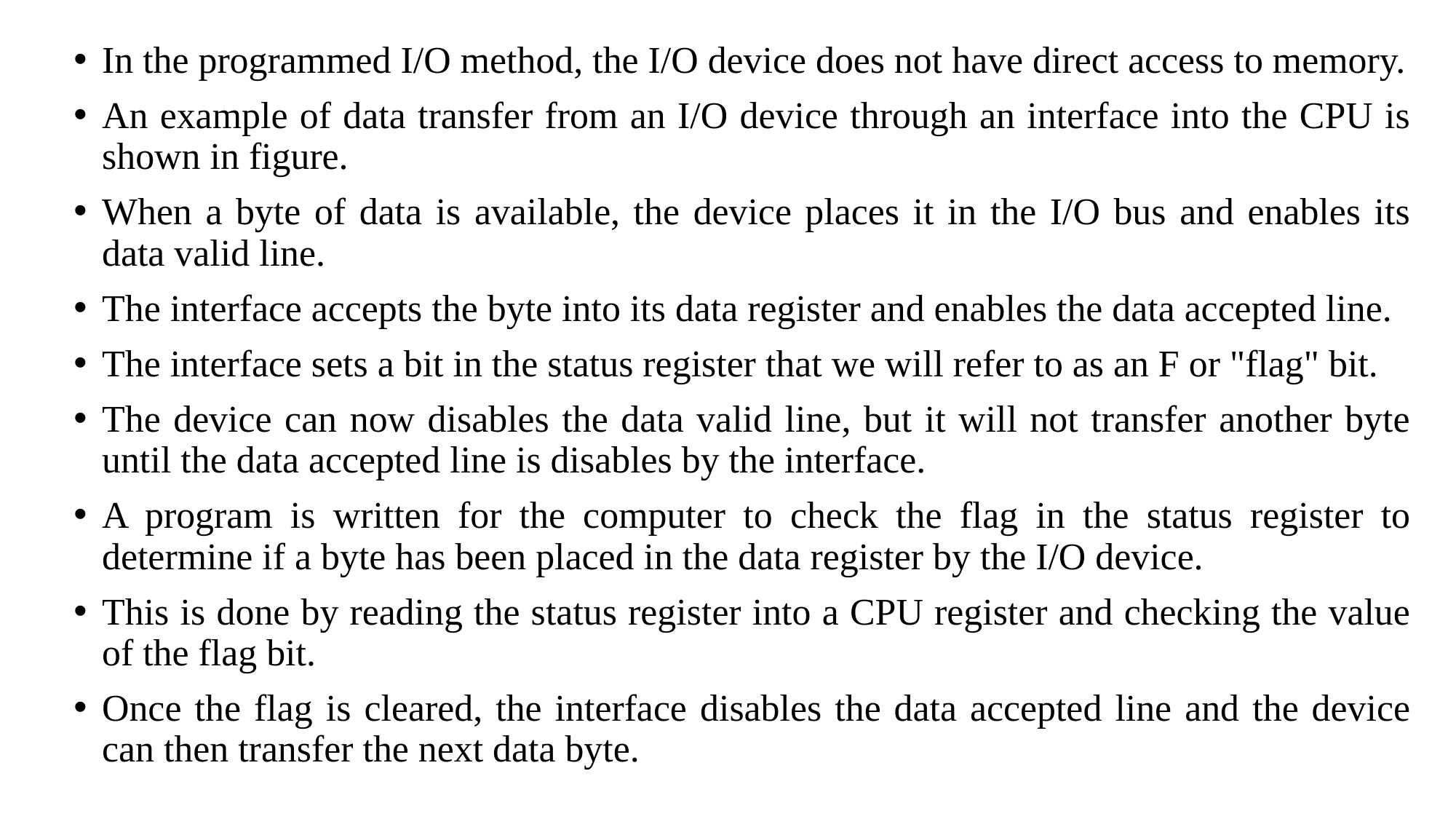

In the programmed I/O method, the I/O device does not have direct access to memory.
An example of data transfer from an I/O device through an interface into the CPU is shown in figure.
When a byte of data is available, the device places it in the I/O bus and enables its data valid line.
The interface accepts the byte into its data register and enables the data accepted line.
The interface sets a bit in the status register that we will refer to as an F or "flag" bit.
The device can now disables the data valid line, but it will not transfer another byte until the data accepted line is disables by the interface.
A program is written for the computer to check the flag in the status register to determine if a byte has been placed in the data register by the I/O device.
This is done by reading the status register into a CPU register and checking the value of the flag bit.
Once the flag is cleared, the interface disables the data accepted line and the device can then transfer the next data byte.